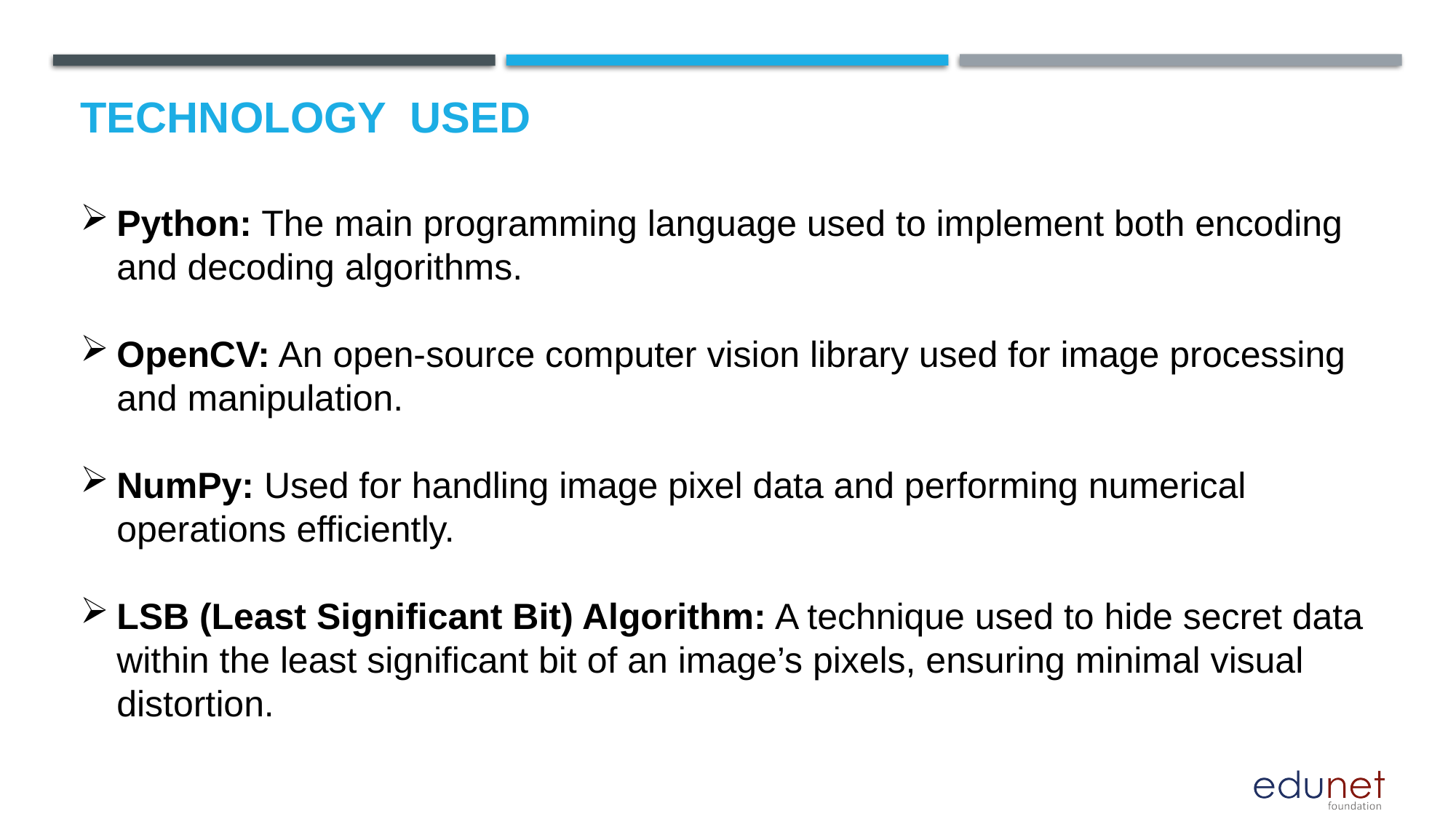

# Technology  used
Python: The main programming language used to implement both encoding and decoding algorithms.

OpenCV: An open-source computer vision library used for image processing and manipulation.

NumPy: Used for handling image pixel data and performing numerical operations efficiently.

LSB (Least Significant Bit) Algorithm: A technique used to hide secret data within the least significant bit of an image’s pixels, ensuring minimal visual distortion.